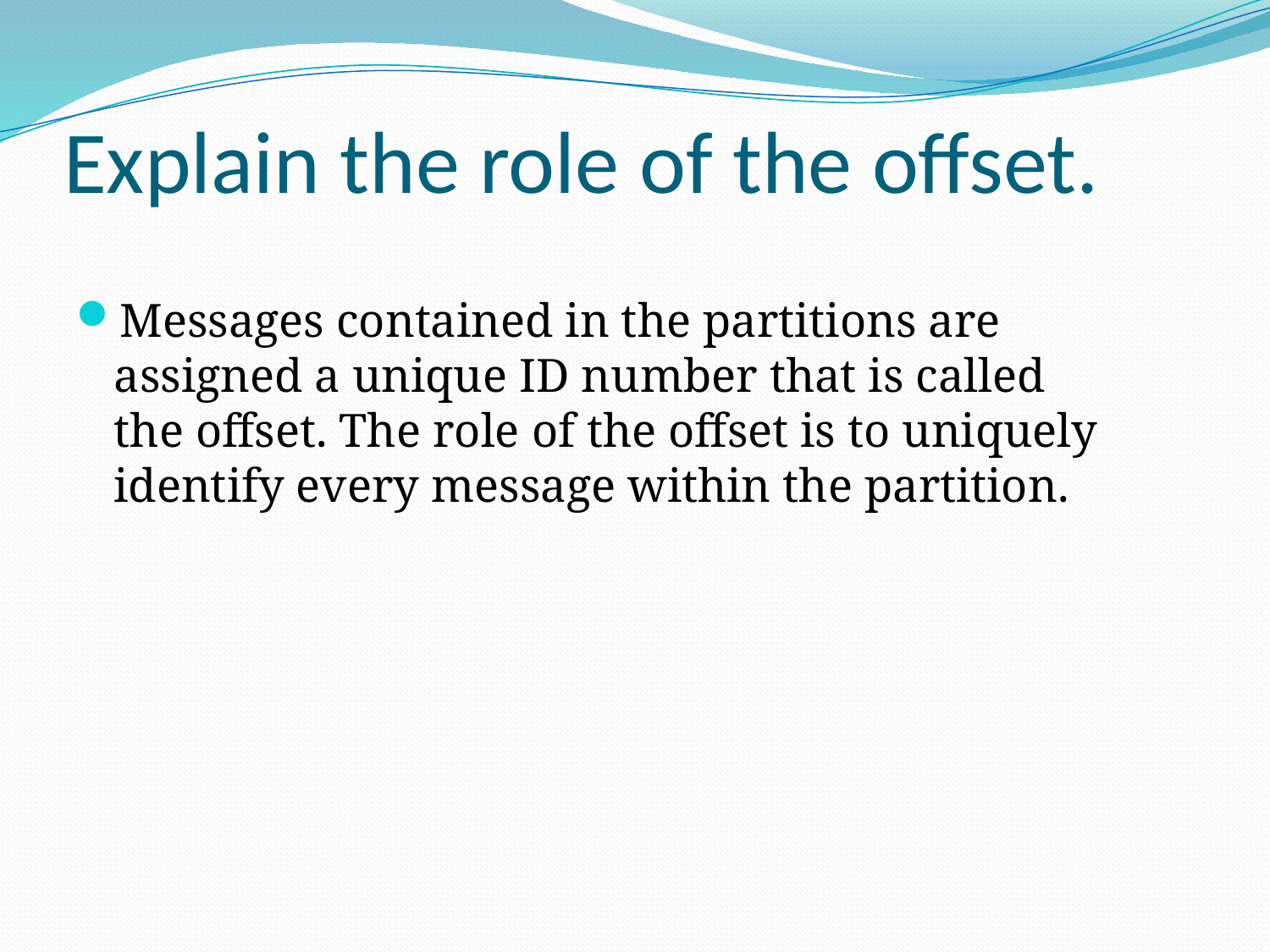

# Explain the role of the offset.
Messages contained in the partitions are assigned a unique ID number that is called the offset. The role of the offset is to uniquely identify every message within the partition.